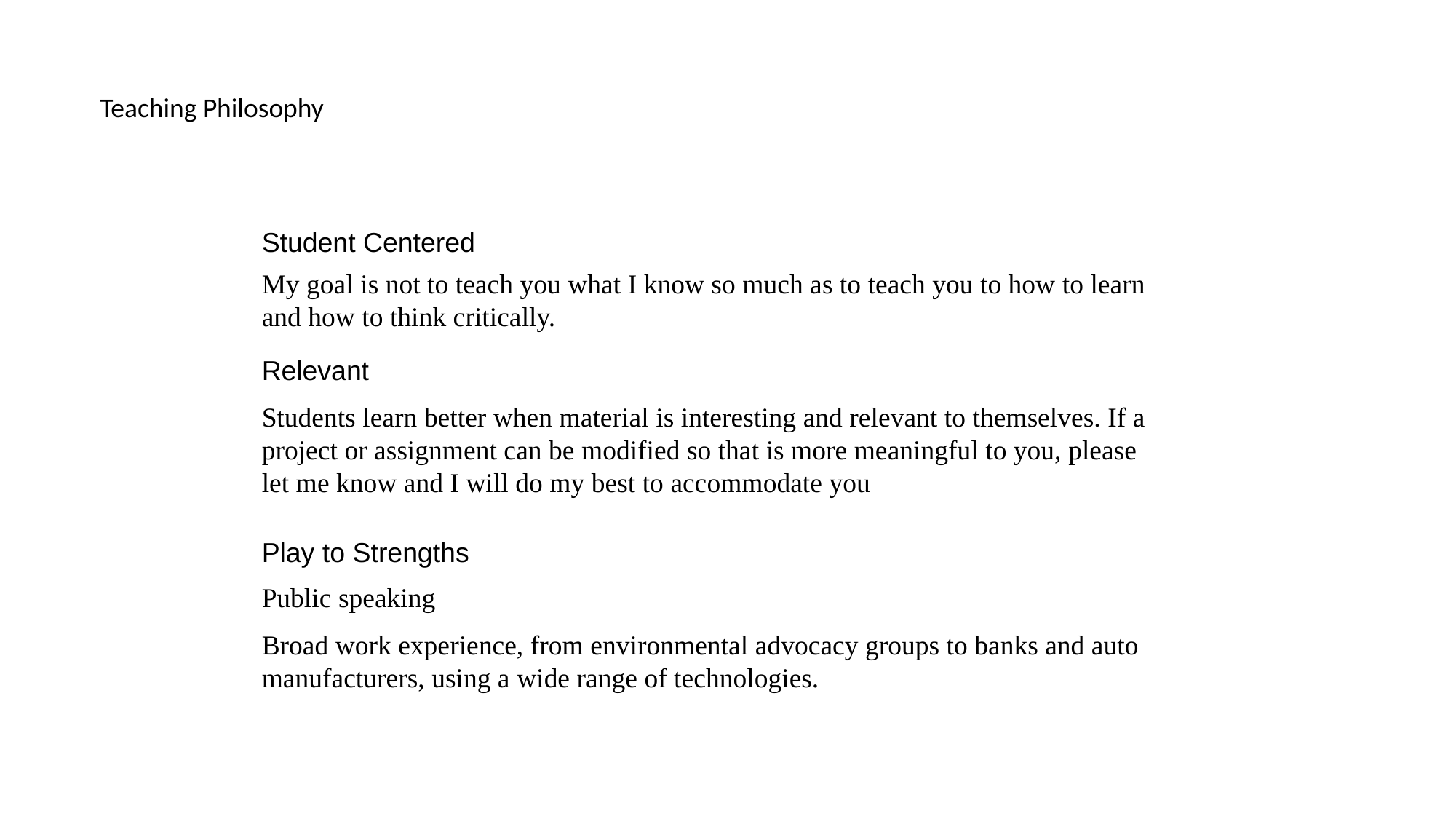

Teaching Philosophy

Student Centered
My goal is not to teach you what I know so much as to teach you to how to learn and how to think critically.
Relevant
Students learn better when material is interesting and relevant to themselves. If a project or assignment can be modified so that is more meaningful to you, please let me know and I will do my best to accommodate you
Play to Strengths
Public speaking
Broad work experience, from environmental advocacy groups to banks and auto manufacturers, using a wide range of technologies.